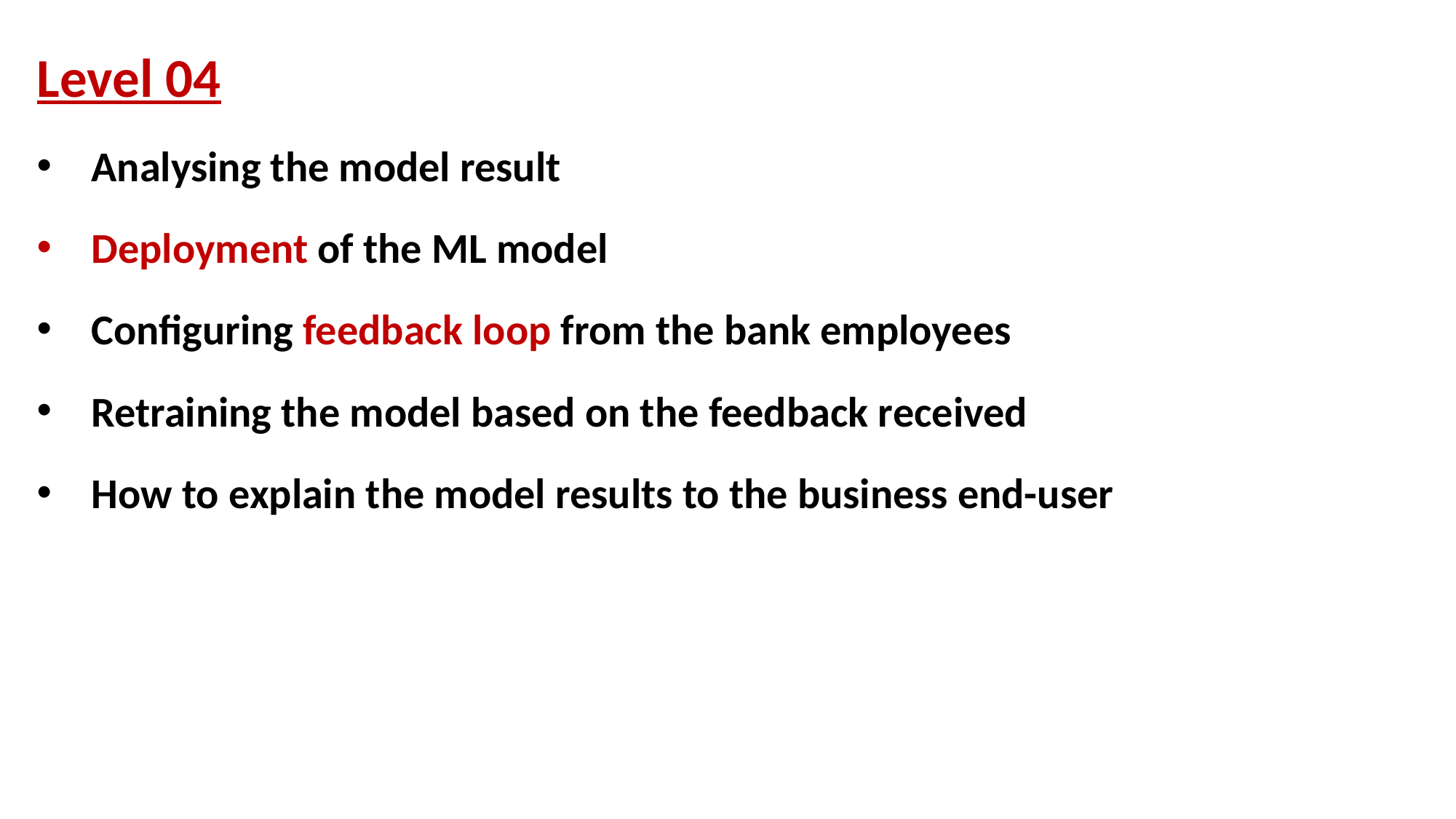

Level 04
Analysing the model result
Deployment of the ML model
Configuring feedback loop from the bank employees
Retraining the model based on the feedback received
How to explain the model results to the business end-user